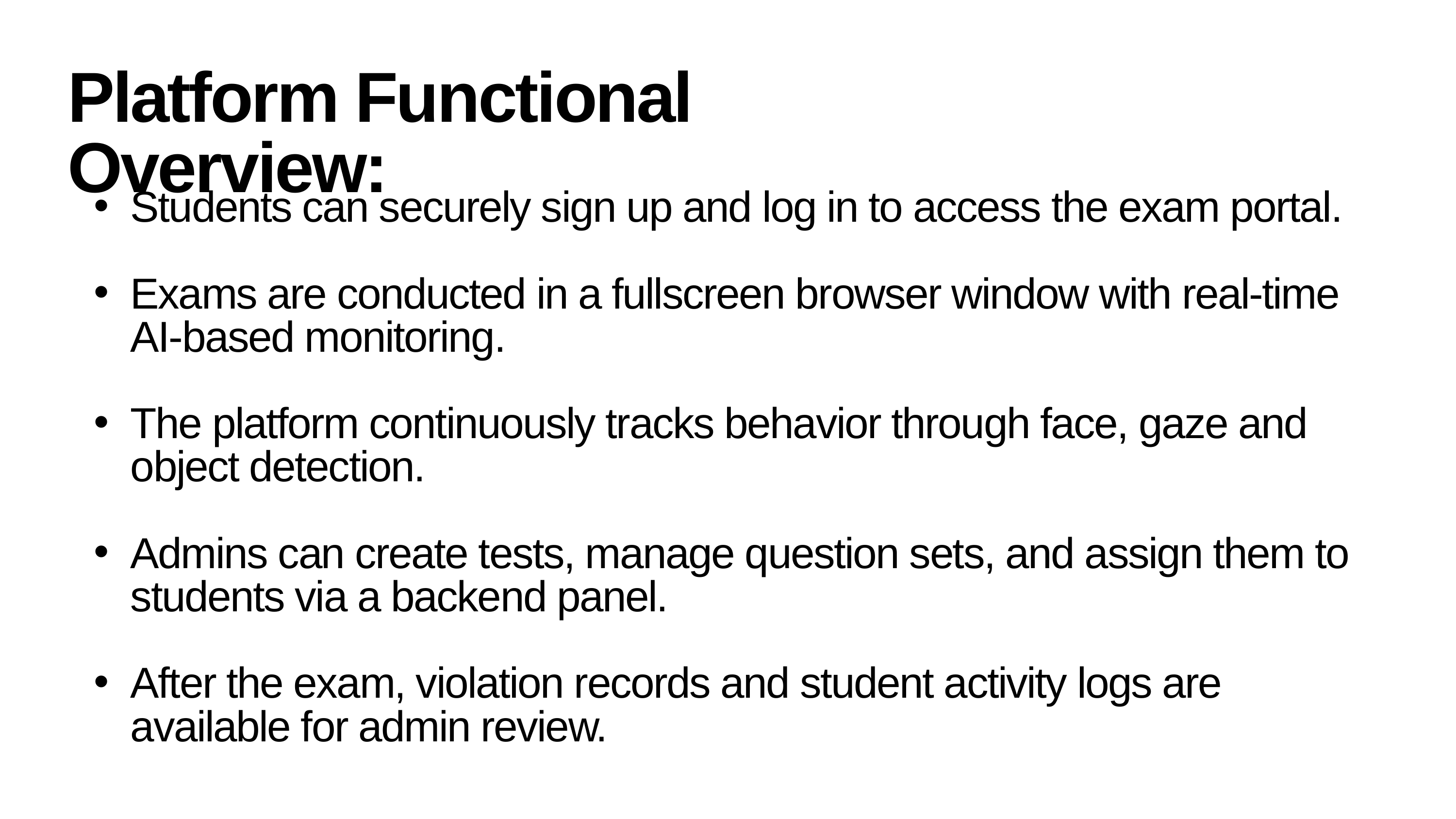

Platform Functional Overview:

Students can securely sign up and log in to access the exam portal.

Exams are conducted in a fullscreen browser window with real-time AI-based monitoring.

The platform continuously tracks behavior through face, gaze and object detection.

Admins can create tests, manage question sets, and assign them to students via a backend panel.

After the exam, violation records and student activity logs are available for admin review.